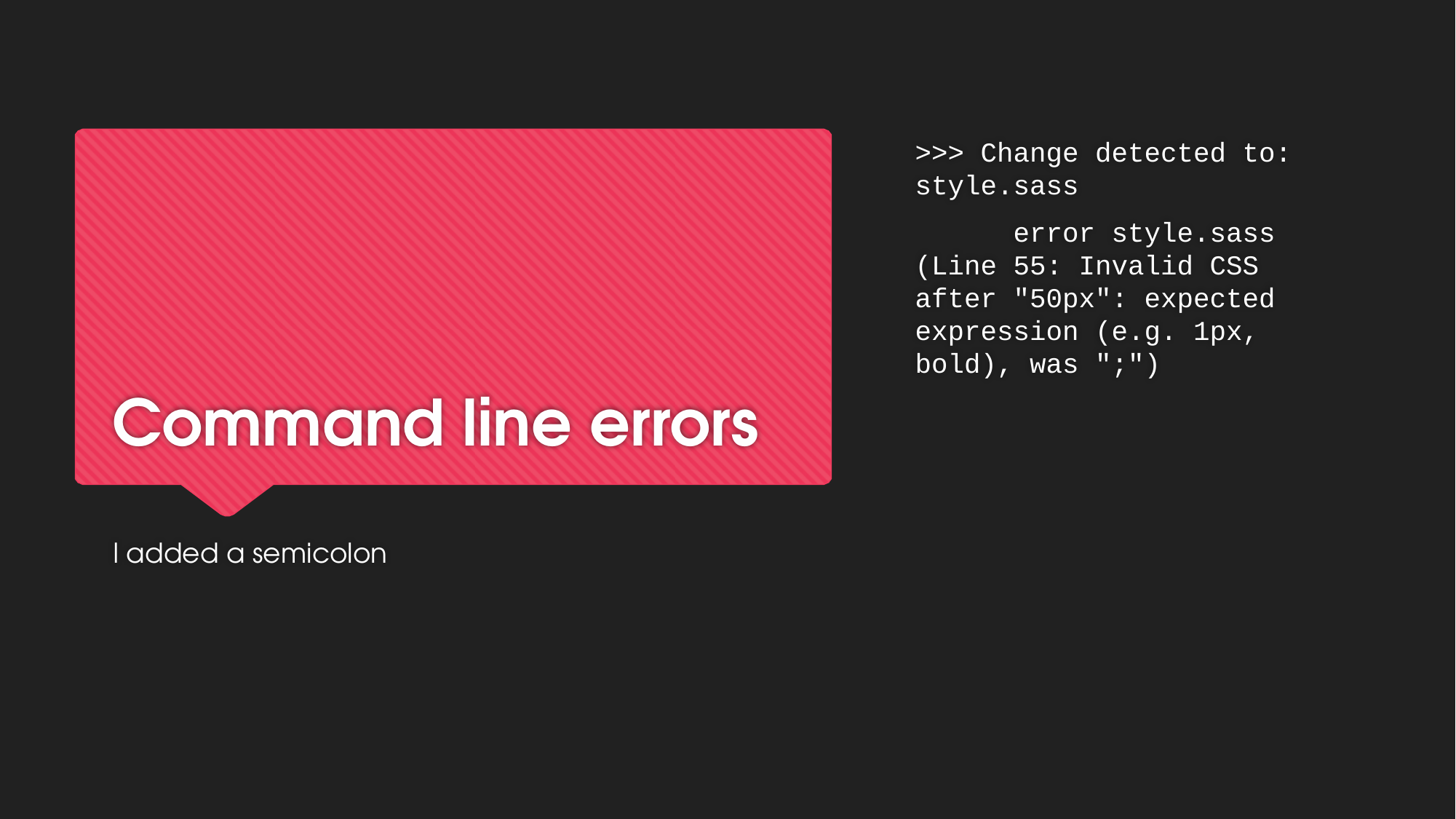

>>> Change detected to: style.sass
      error style.sass (Line 55: Invalid CSS after "50px": expected expression (e.g. 1px, bold), was ";")
# Command line errors
I added a semicolon